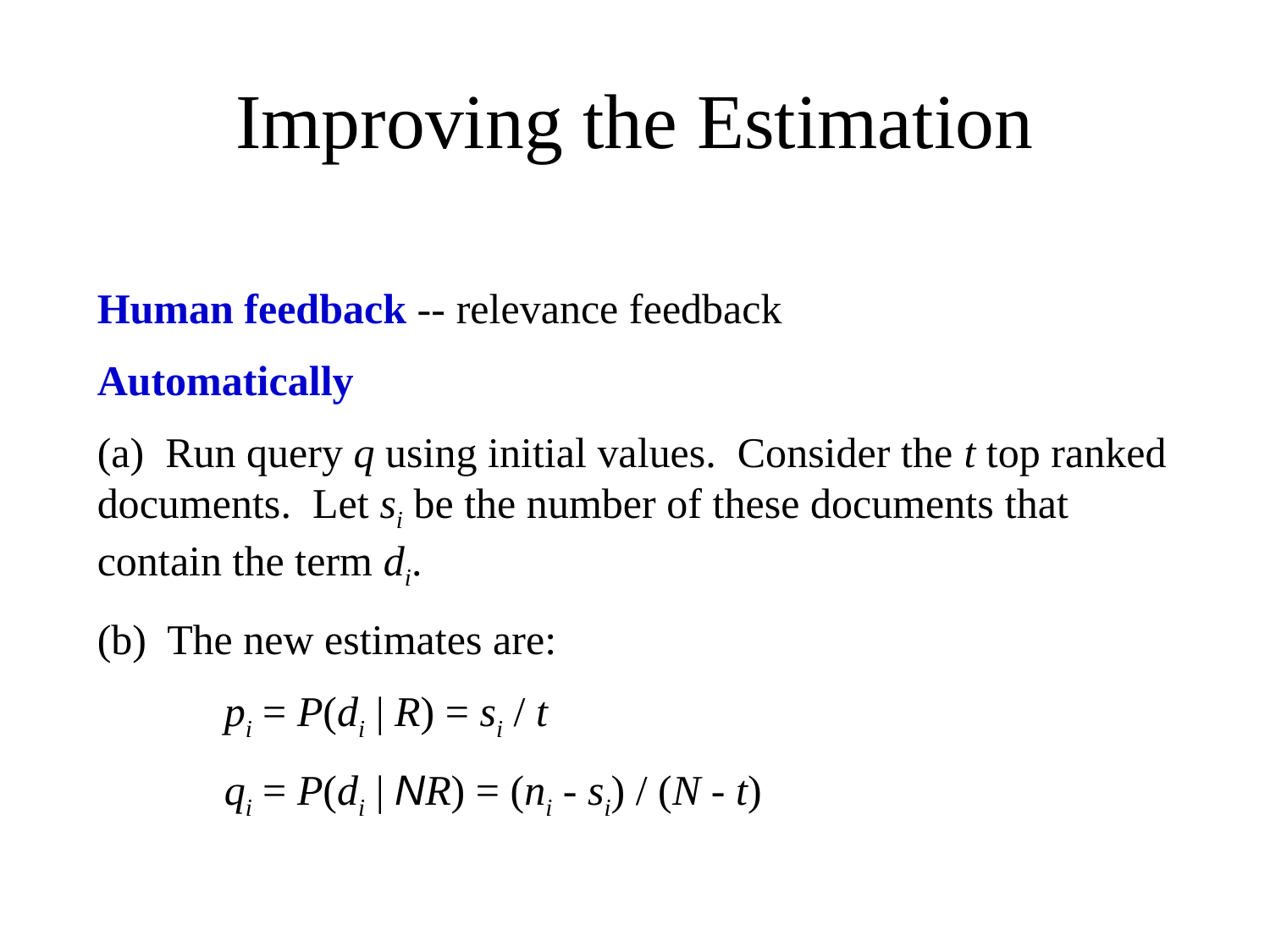

# Improving the Estimation
Human feedback -- relevance feedback
Automatically
(a)  Run query q using initial values.  Consider the t top ranked documents.  Let si be the number of these documents that contain the term di.
(b)  The new estimates are:
	pi = P(di | R) = si / t
	qi = P(di | NR) = (ni - si) / (N - t)